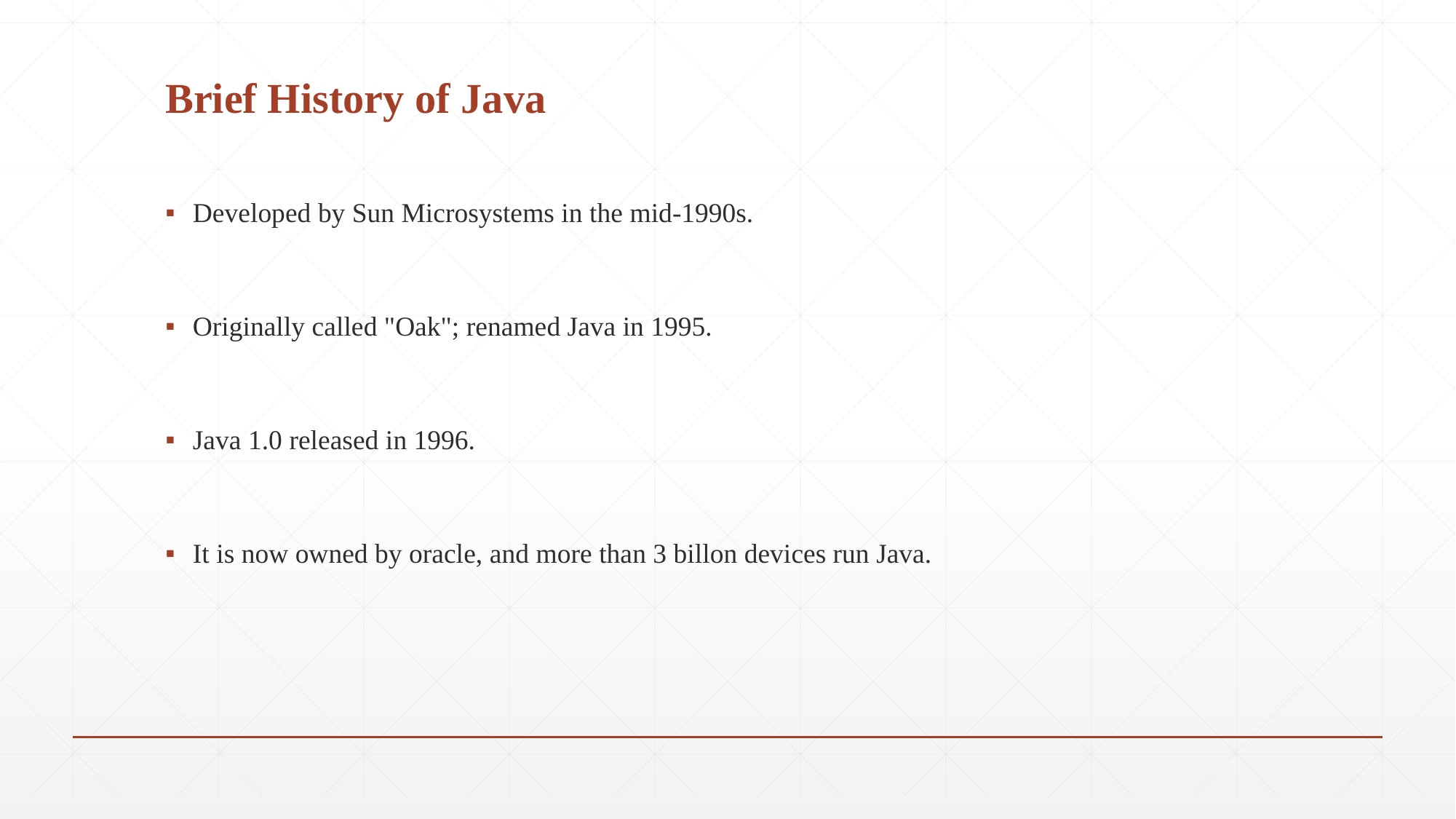

# Brief History of Java
Developed by Sun Microsystems in the mid-1990s.

Originally called "Oak"; renamed Java in 1995.

Java 1.0 released in 1996.

It is now owned by oracle, and more than 3 billon devices run Java.